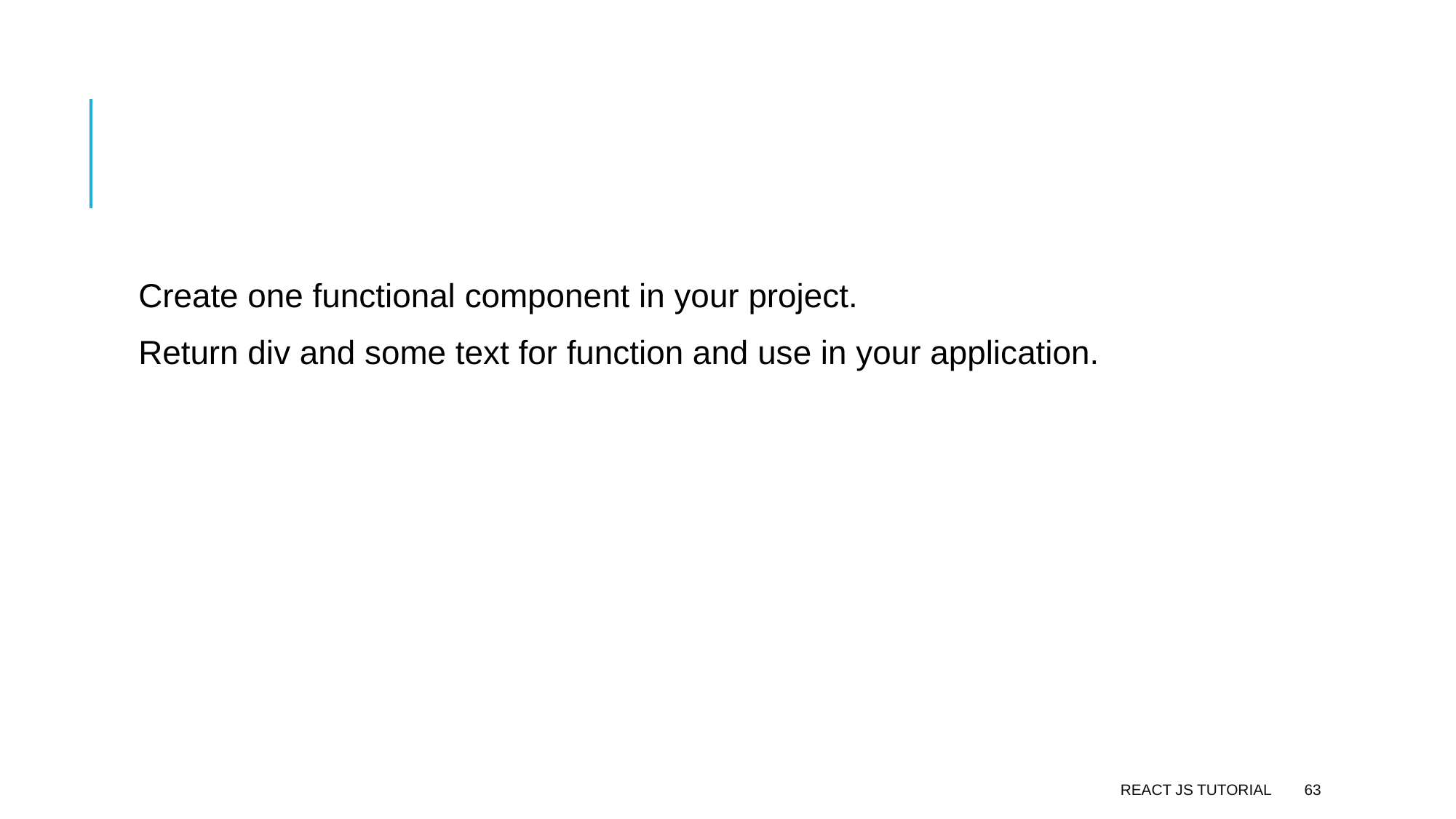

#
Create one functional component in your project.
Return div and some text for function and use in your application.

React JS Tutorial
63